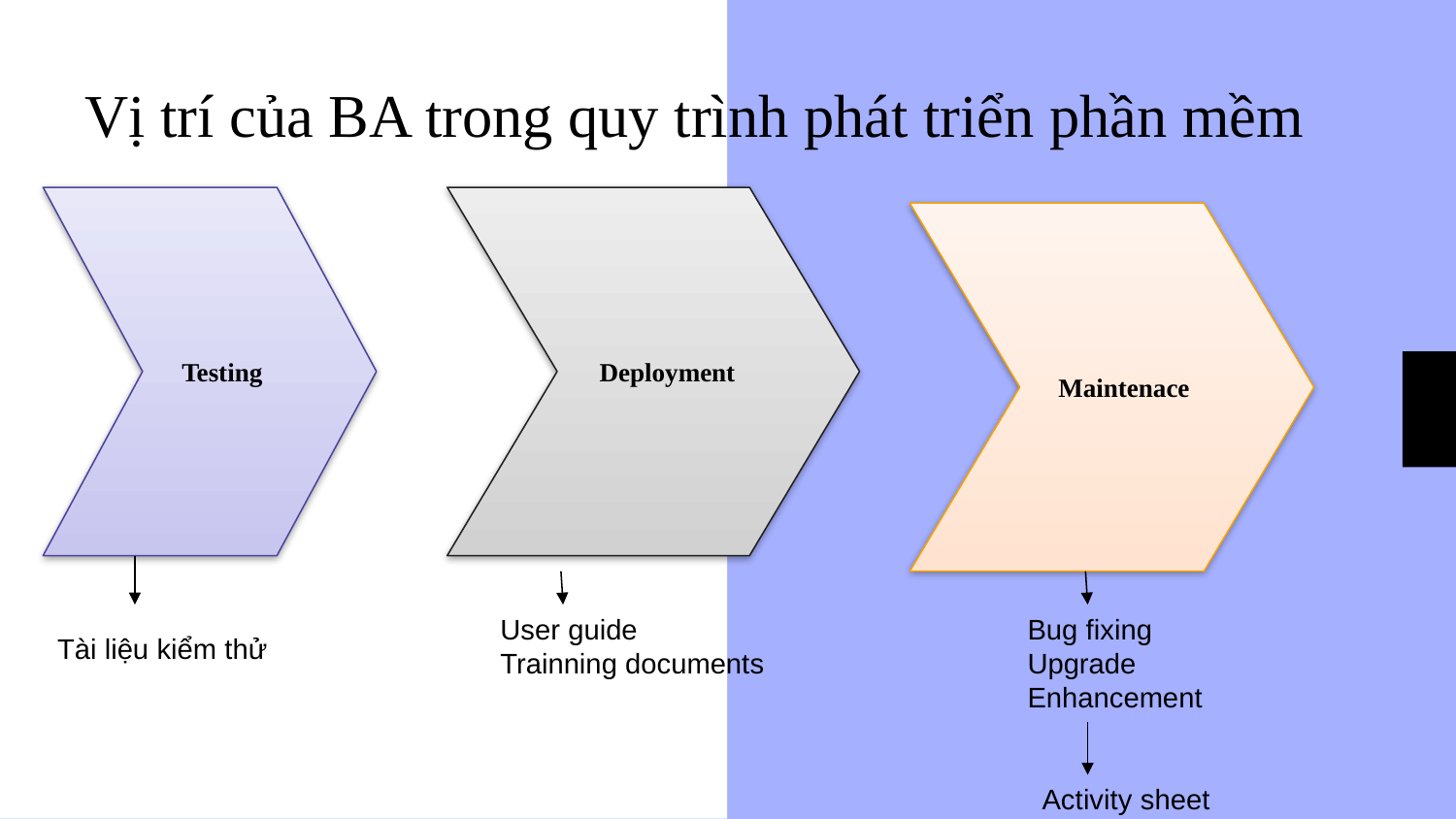

Vị trí của BA trong quy trình phát triển phần mềm
Testing
Deployment
Maintenace
User guide
Trainning documents

Bug fixing
Upgrade
Enhancement
Tài liệu kiểm thử
Activity sheet